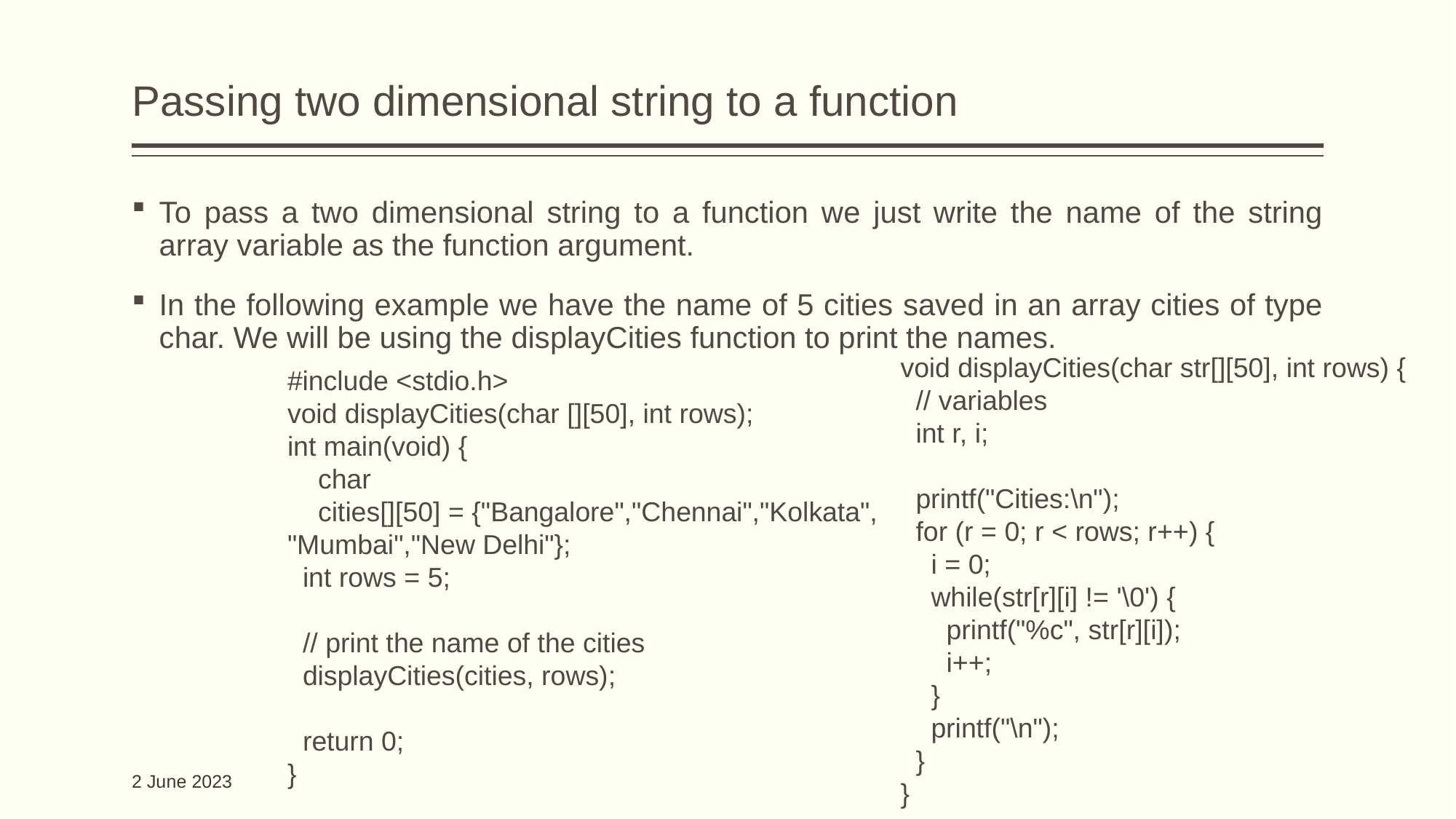

# Passing two dimensional string to a function
To pass a two dimensional string to a function we just write the name of the string array variable as the function argument.
In the following example we have the name of 5 cities saved in an array cities of type char. We will be using the displayCities function to print the names.
void displayCities(char str[][50], int rows) {
  // variables
  int r, i;

  printf("Cities:\n");
  for (r = 0; r < rows; r++) {
    i = 0;
    while(str[r][i] != '\0') {
      printf("%c", str[r][i]);
      i++;
    }
    printf("\n");
  }
}
#include <stdio.h>
void displayCities(char [][50], int rows);
int main(void) {
    char
    cities[][50] = {"Bangalore","Chennai","Kolkata",     "Mumbai","New Delhi"};
  int rows = 5;

  // print the name of the cities
  displayCities(cities, rows);

  return 0;
}

2 June 2023